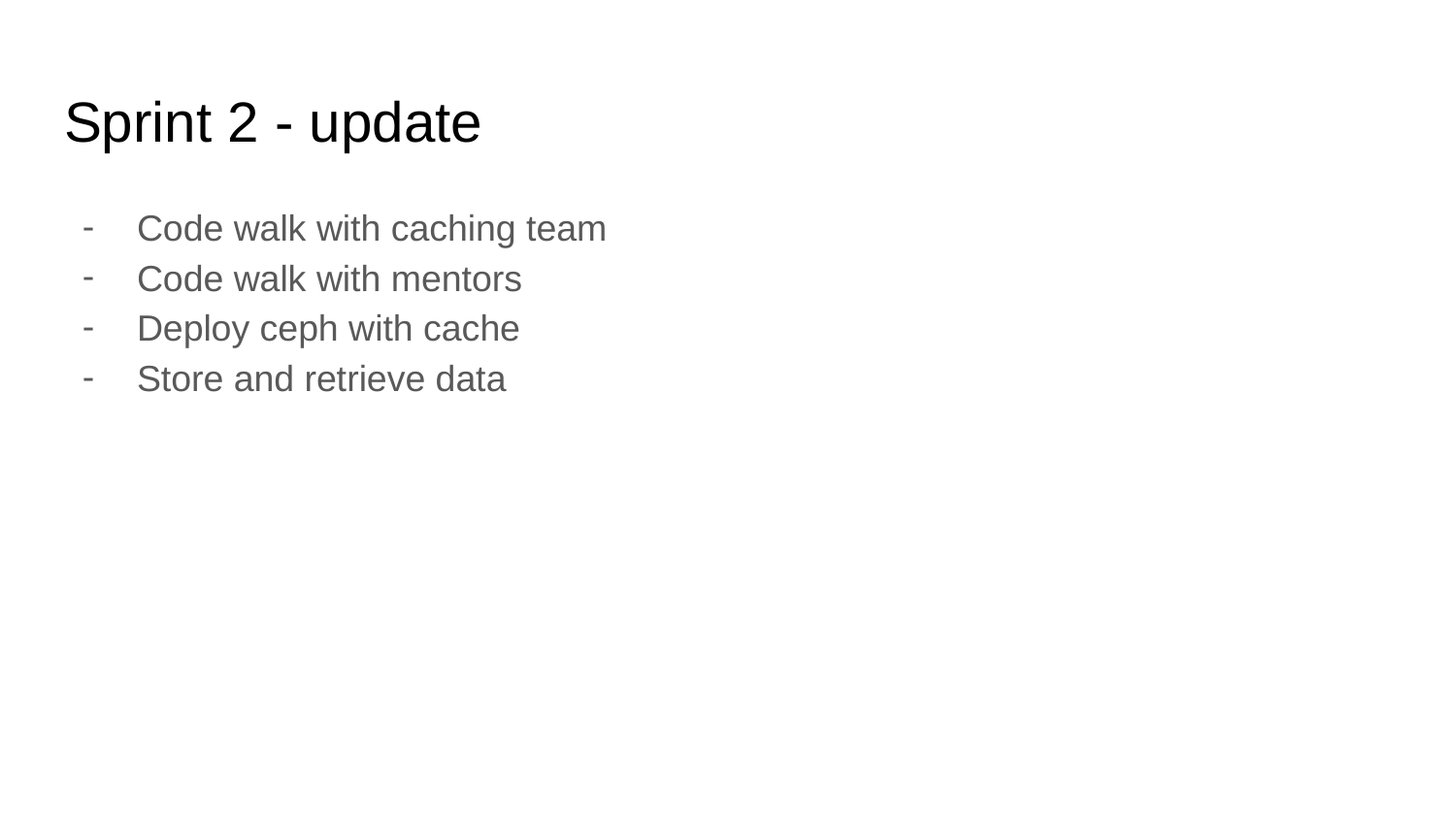

# Sprint 2 - update
Code walk with caching team
Code walk with mentors
Deploy ceph with cache
Store and retrieve data